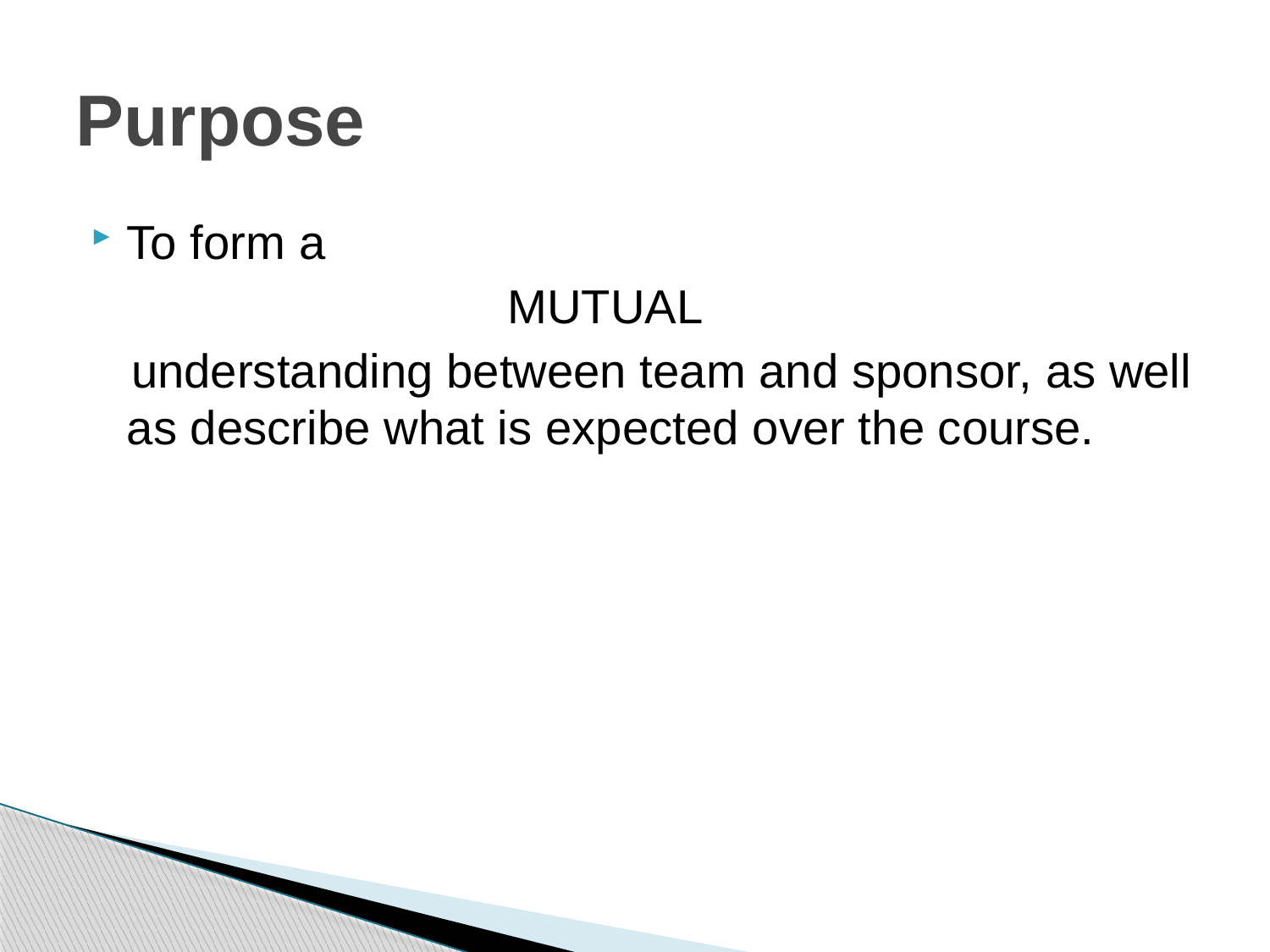

# Purpose
To form a
				MUTUAL
   understanding between team and sponsor, as well as describe what is expected over the course.